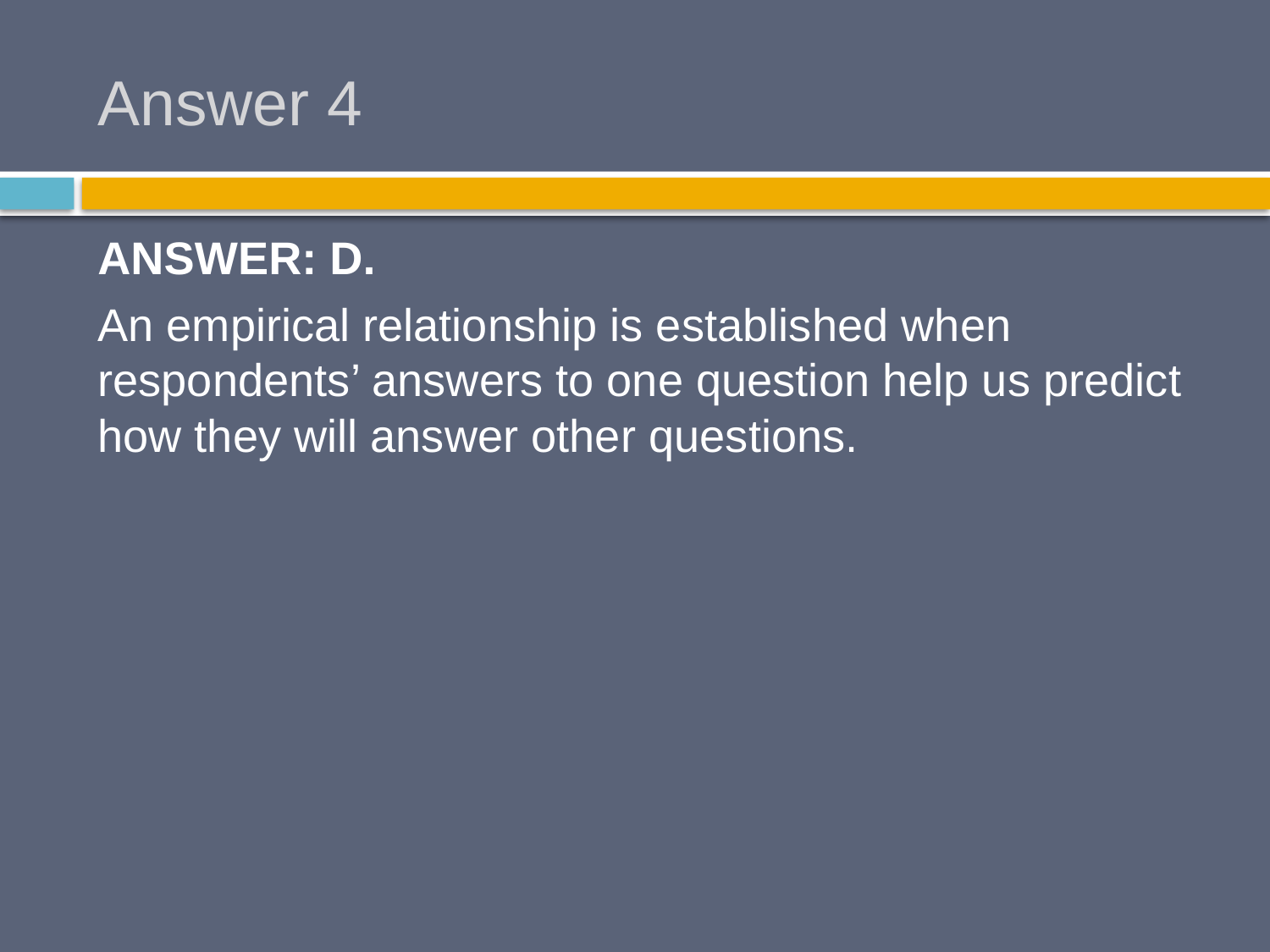

# Answer 4
ANSWER: D.
An empirical relationship is established when respondents’ answers to one question help us predict how they will answer other questions.